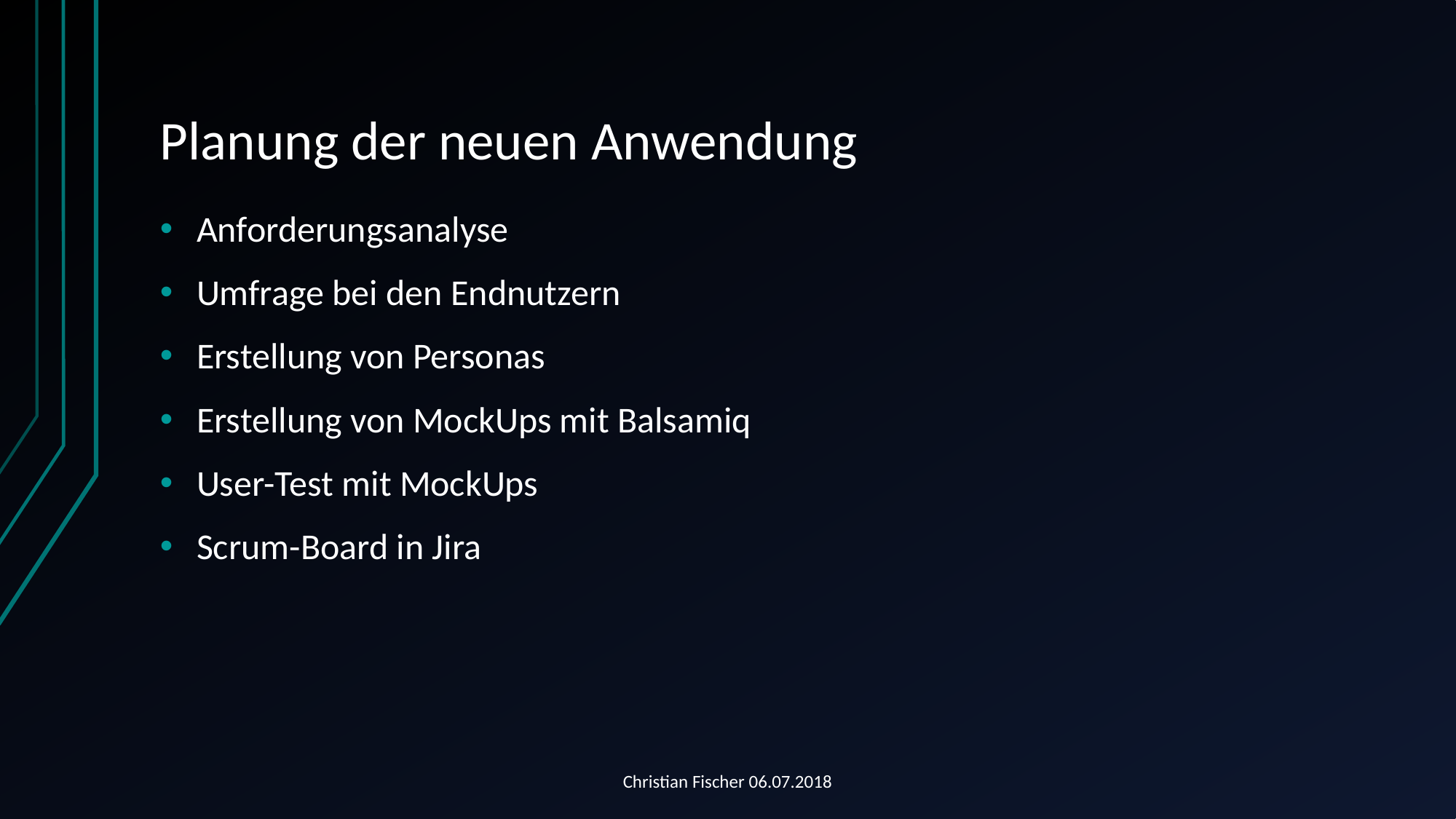

# Planung der neuen Anwendung
Anforderungsanalyse
Umfrage bei den Endnutzern
Erstellung von Personas
Erstellung von MockUps mit Balsamiq
User-Test mit MockUps
Scrum-Board in Jira

Christian Fischer 06.07.2018